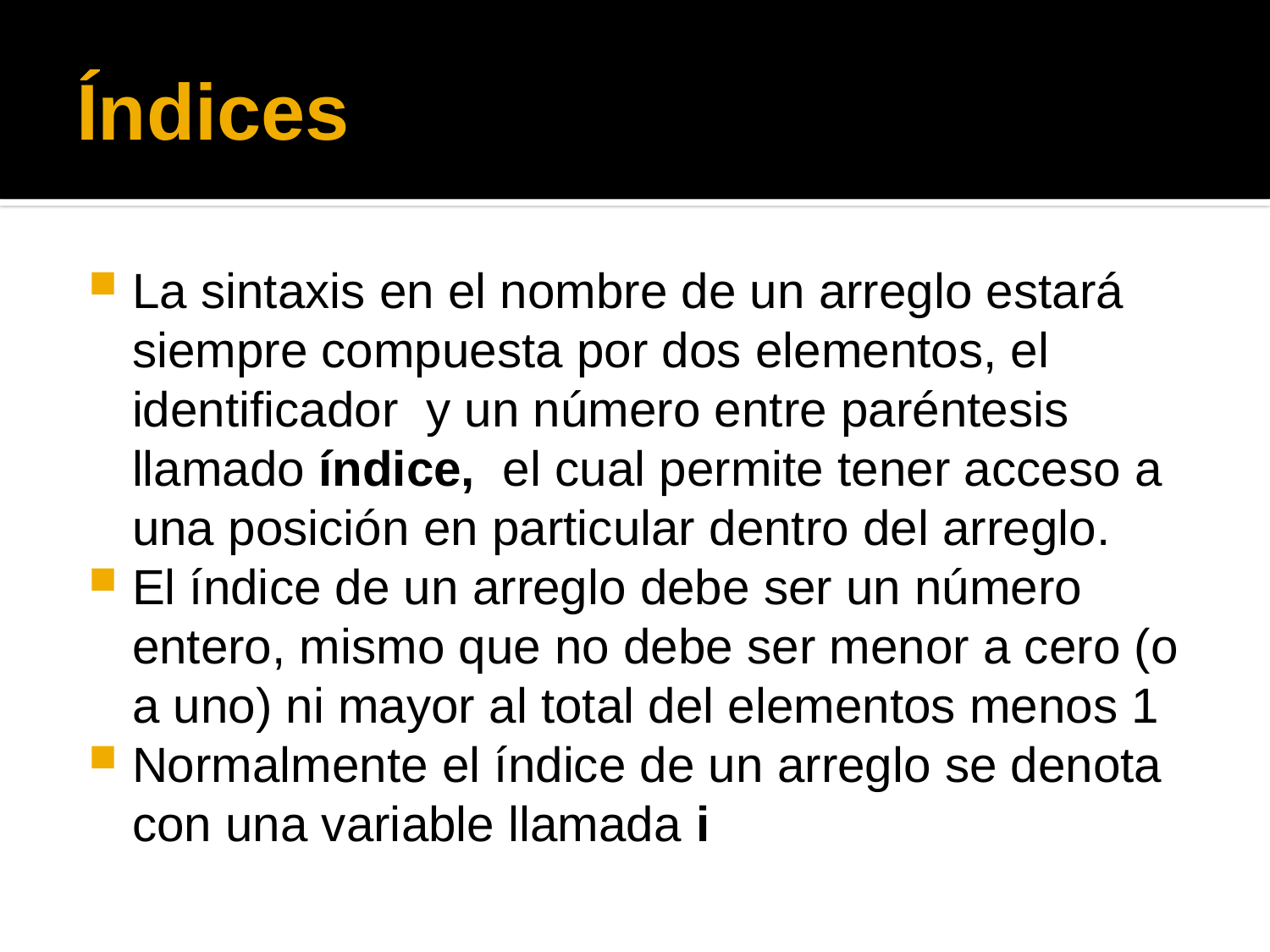

# Índices
La sintaxis en el nombre de un arreglo estará siempre compuesta por dos elementos, el identificador  y un número entre paréntesis llamado índice,  el cual permite tener acceso a una posición en particular dentro del arreglo.
El índice de un arreglo debe ser un número entero, mismo que no debe ser menor a cero (o a uno) ni mayor al total del elementos menos 1
Normalmente el índice de un arreglo se denota con una variable llamada i